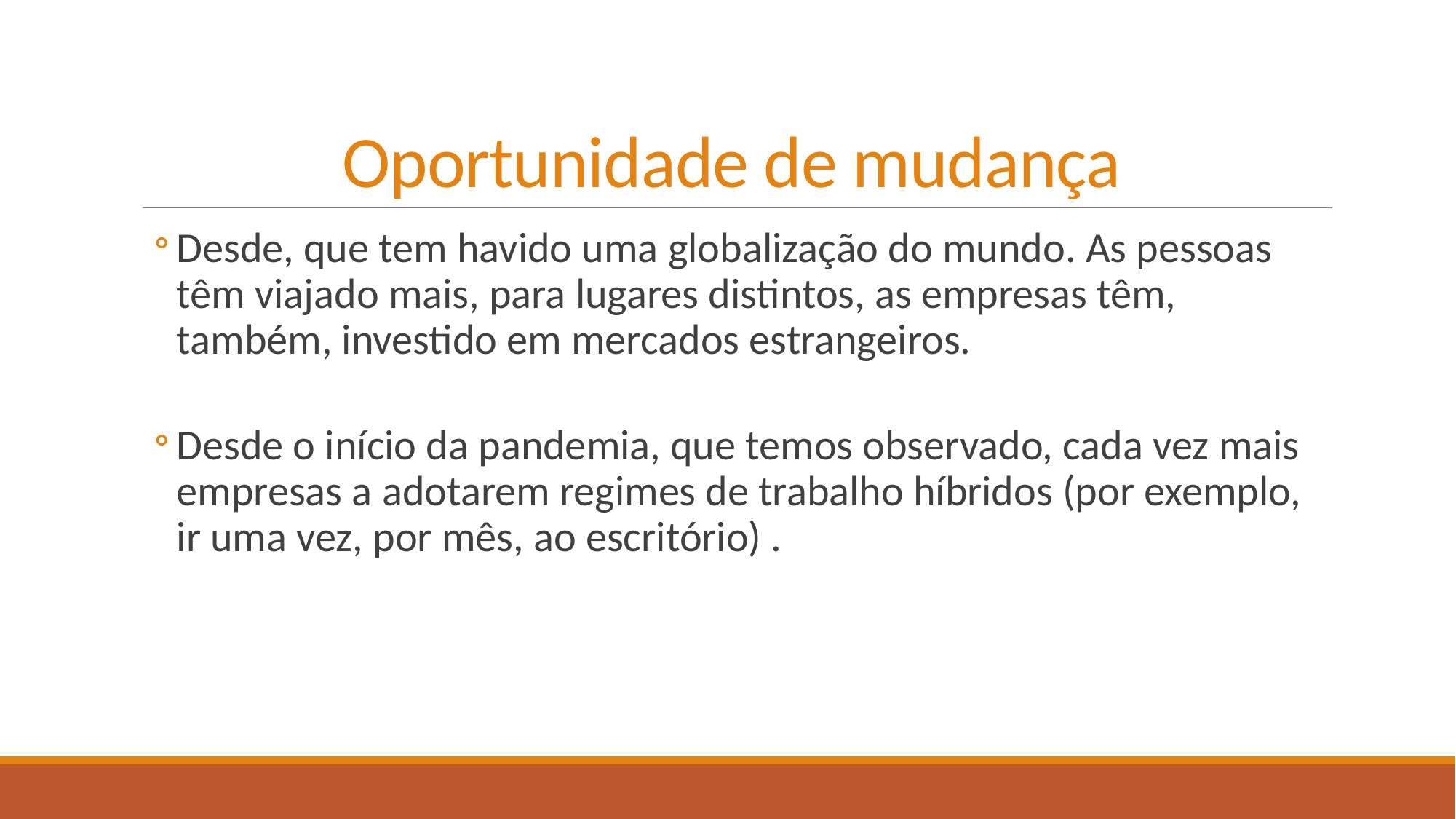

# Oportunidade de mudança
Desde, que tem havido uma globalização do mundo. As pessoas têm viajado mais, para lugares distintos, as empresas têm, também, investido em mercados estrangeiros.
Desde o início da pandemia, que temos observado, cada vez mais empresas a adotarem regimes de trabalho híbridos (por exemplo, ir uma vez, por mês, ao escritório) .